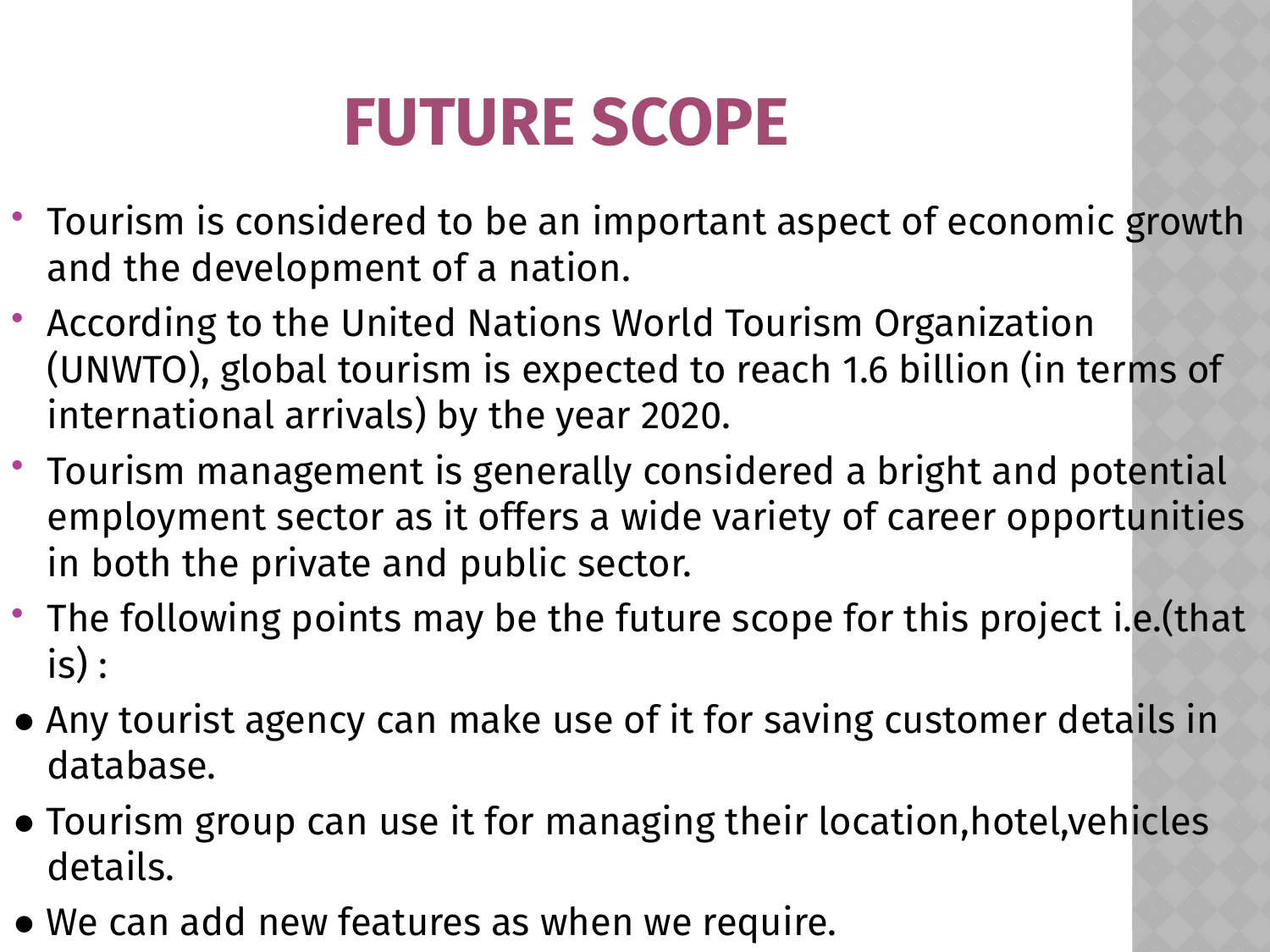

# FUTURE SCOPE
Tourism is considered to be an important aspect of economic growth and the development of a nation.
According to the United Nations World Tourism Organization (UNWTO), global tourism is expected to reach 1.6 billion (in terms of international arrivals) by the year 2020.
Tourism management is generally considered a bright and potential employment sector as it offers a wide variety of career opportunities in both the private and public sector.
The following points may be the future scope for this project i.e.(that is) :
● Any tourist agency can make use of it for saving customer details in database.
● Tourism group can use it for managing their location,hotel,vehicles details.
● We can add new features as when we require.